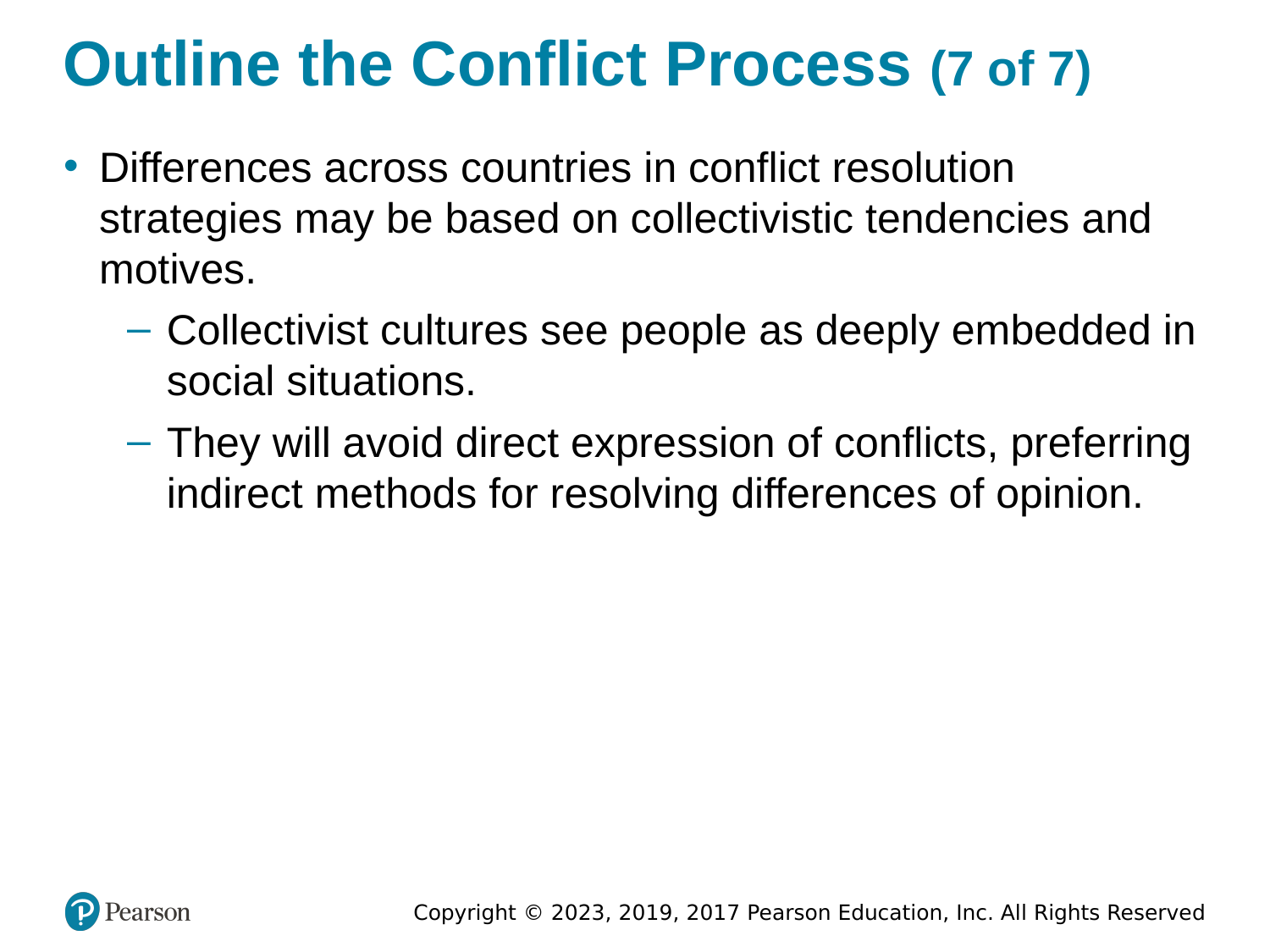

# Outline the Conflict Process (7 of 7)
Differences across countries in conflict resolution strategies may be based on collectivistic tendencies and motives.
Collectivist cultures see people as deeply embedded in social situations.
They will avoid direct expression of conflicts, preferring indirect methods for resolving differences of opinion.